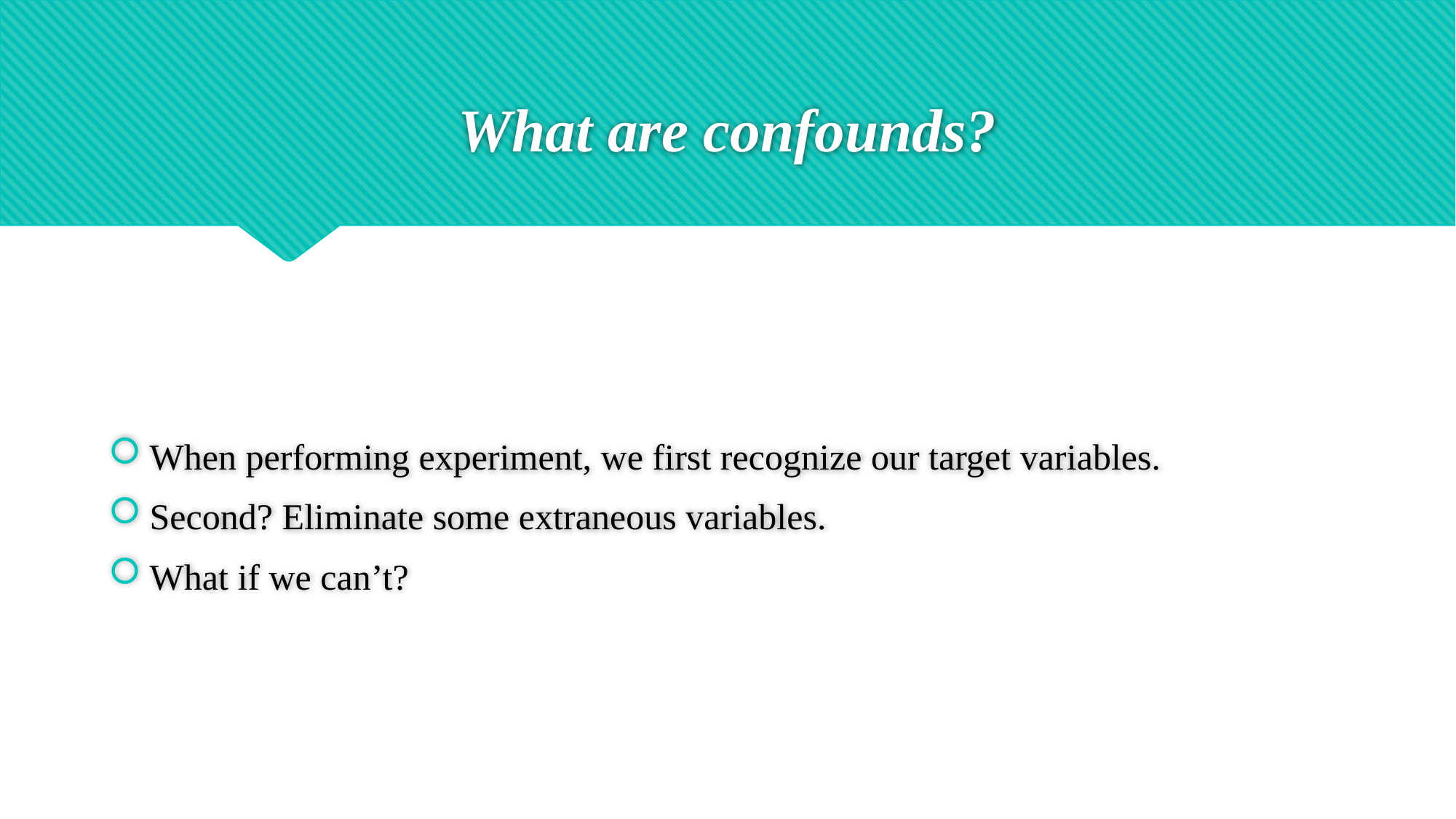

# What are confounds?
When performing experiment, we first recognize our target variables.
Second? Eliminate some extraneous variables.
What if we can’t?